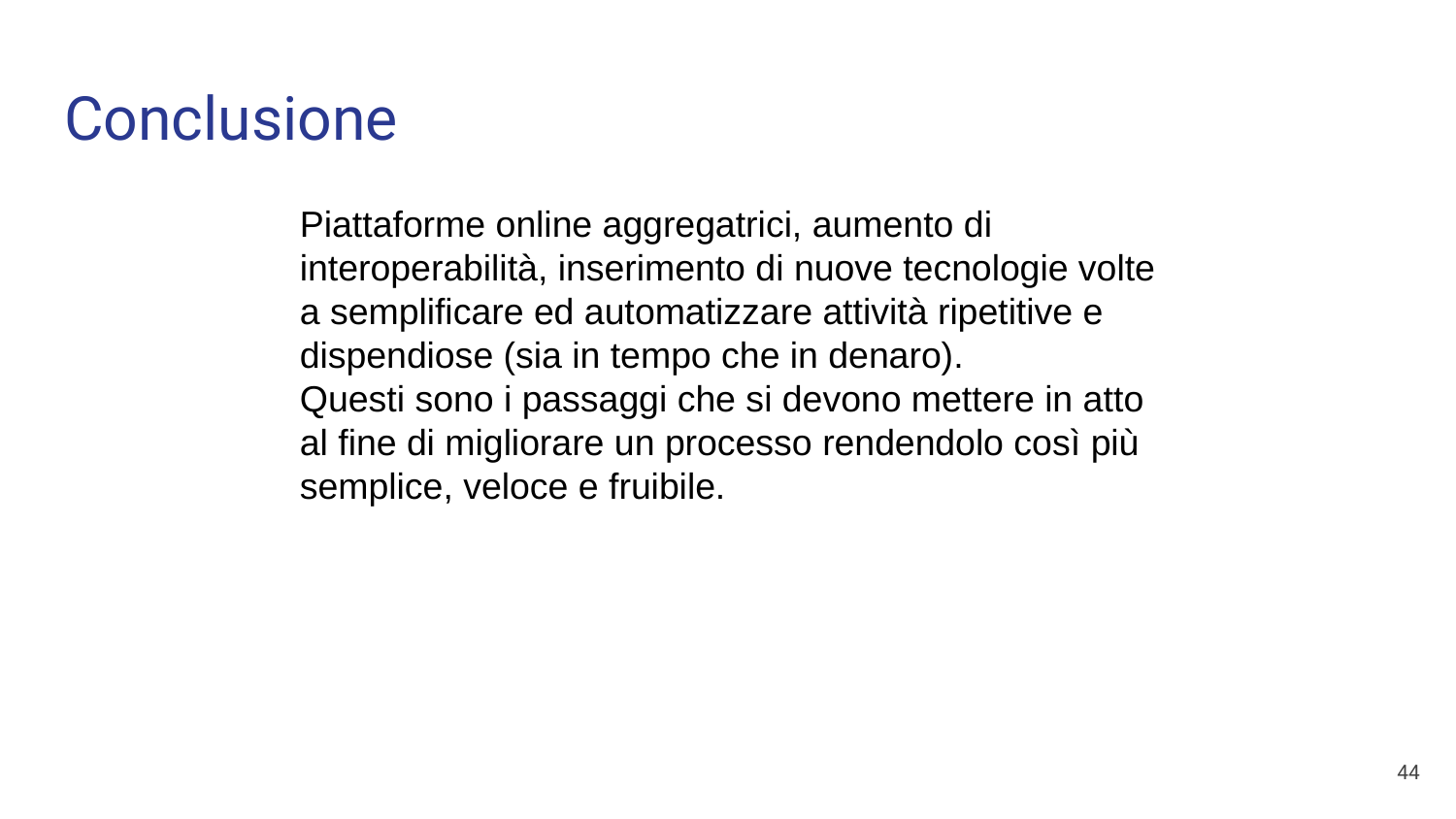

# Conclusione
Piattaforme online aggregatrici, aumento di interoperabilità, inserimento di nuove tecnologie volte a semplificare ed automatizzare attività ripetitive e dispendiose (sia in tempo che in denaro).
Questi sono i passaggi che si devono mettere in atto al fine di migliorare un processo rendendolo così più semplice, veloce e fruibile.

44